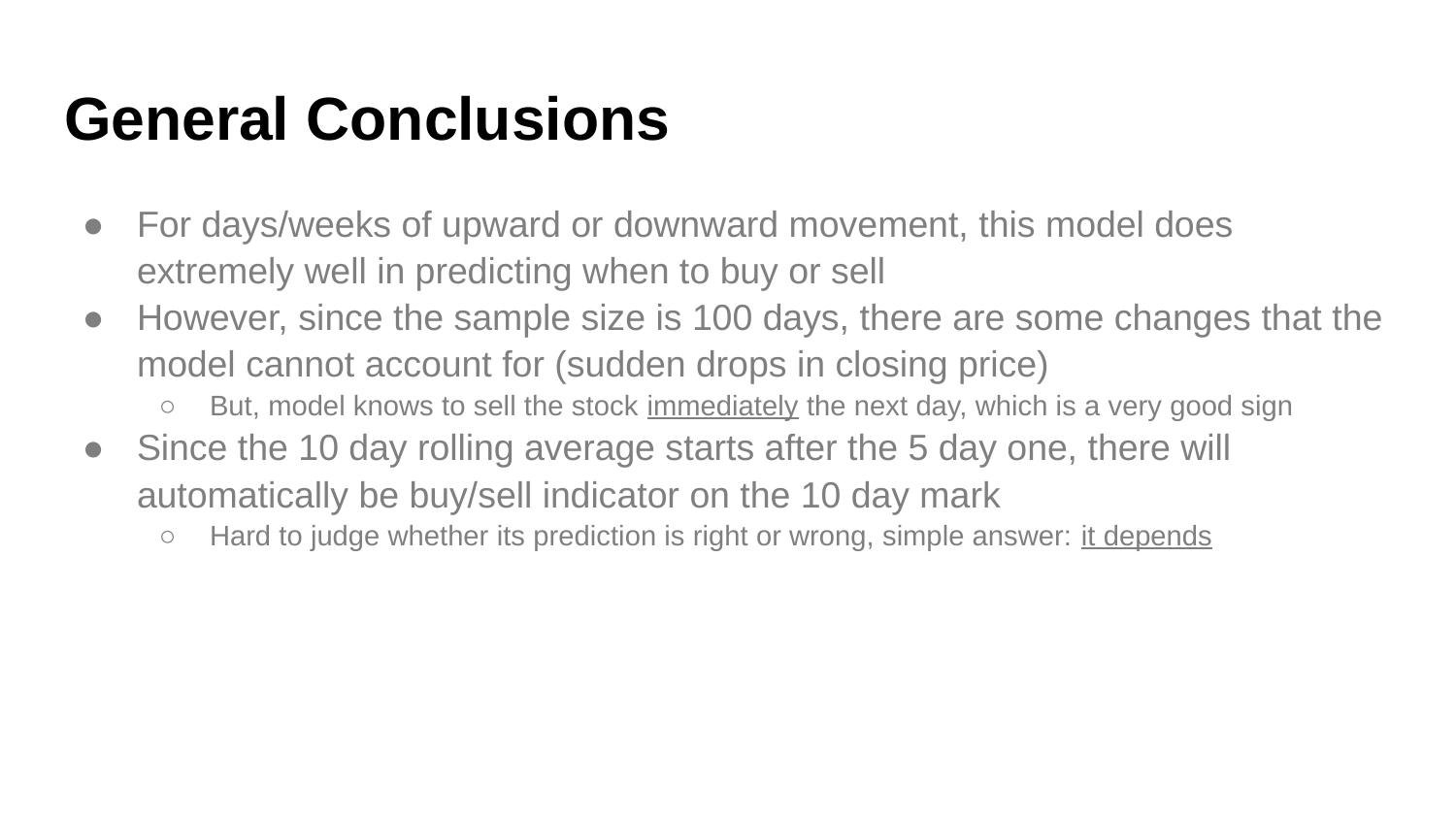

# General Conclusions
For days/weeks of upward or downward movement, this model does extremely well in predicting when to buy or sell
However, since the sample size is 100 days, there are some changes that the model cannot account for (sudden drops in closing price)
But, model knows to sell the stock immediately the next day, which is a very good sign
Since the 10 day rolling average starts after the 5 day one, there will automatically be buy/sell indicator on the 10 day mark
Hard to judge whether its prediction is right or wrong, simple answer: it depends